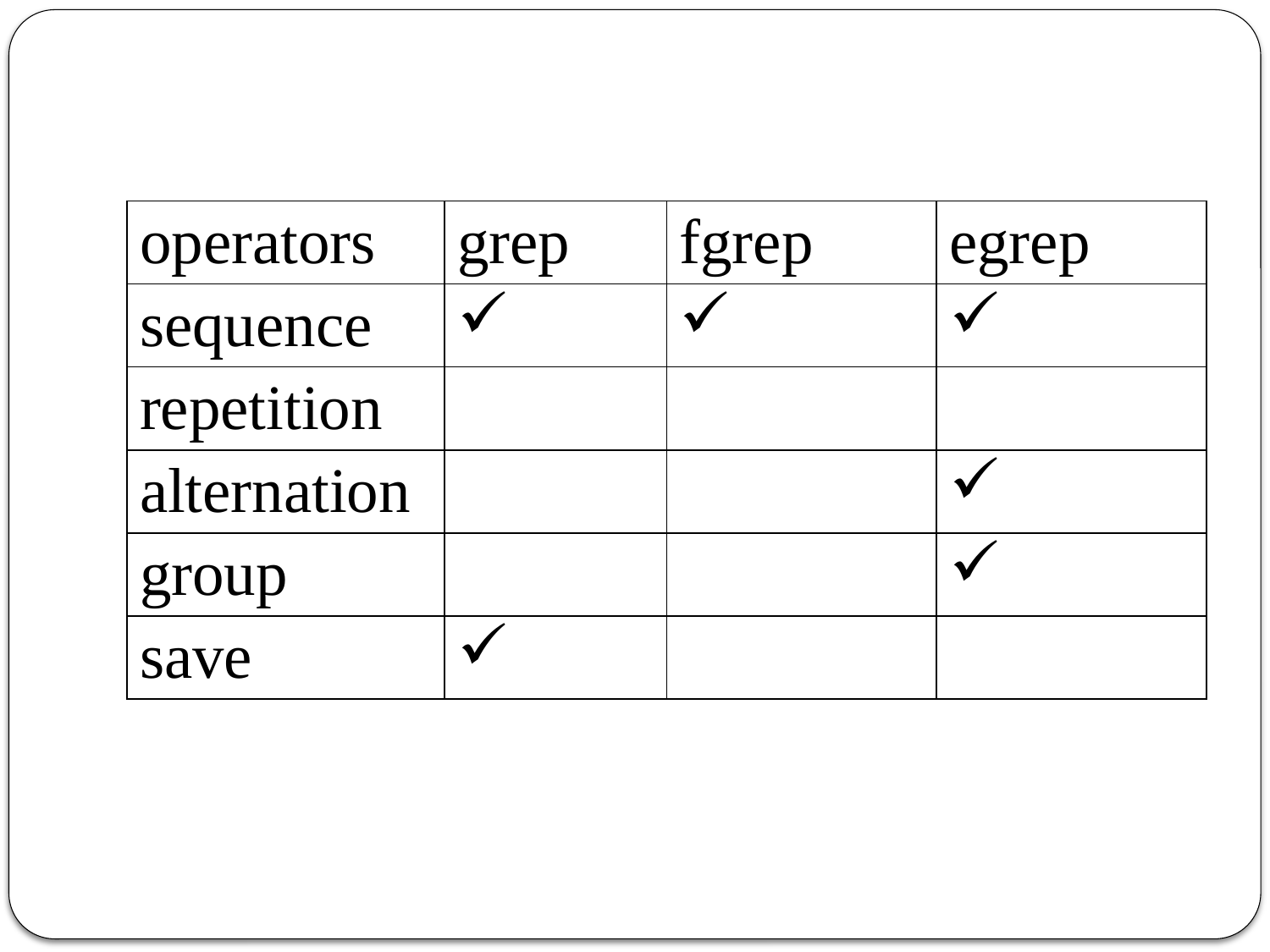

#
| operators | grep | fgrep | egrep |
| --- | --- | --- | --- |
| sequence |  |  |  |
| repetition |  |  |  |
| alternation |  |  |  |
| group |  |  |  |
| save |  |  |  |